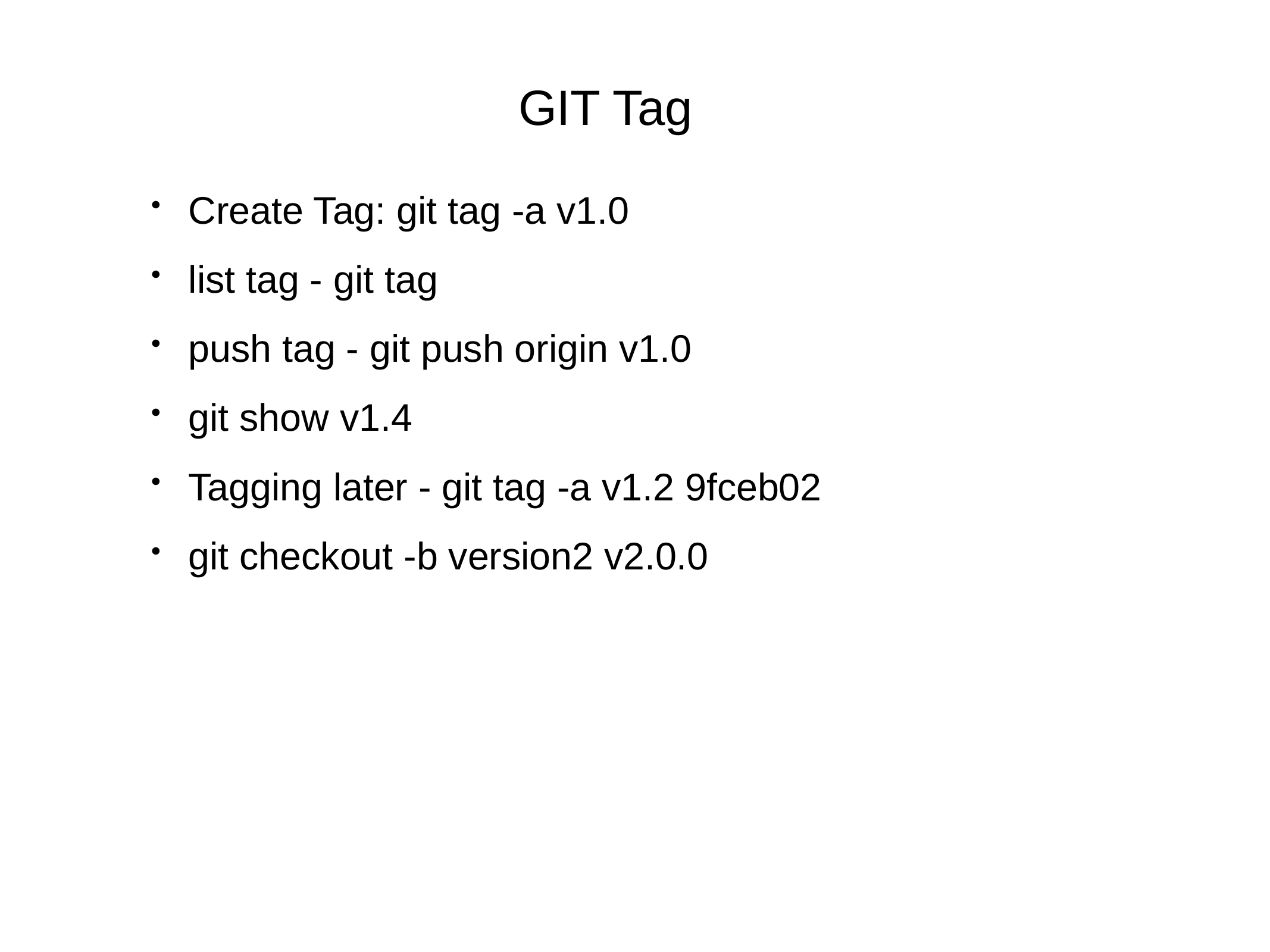

# GIT Tag
Create Tag: git tag -a v1.0
list tag - git tag
push tag - git push origin v1.0
git show v1.4
Tagging later - git tag -a v1.2 9fceb02
git checkout -b version2 v2.0.0